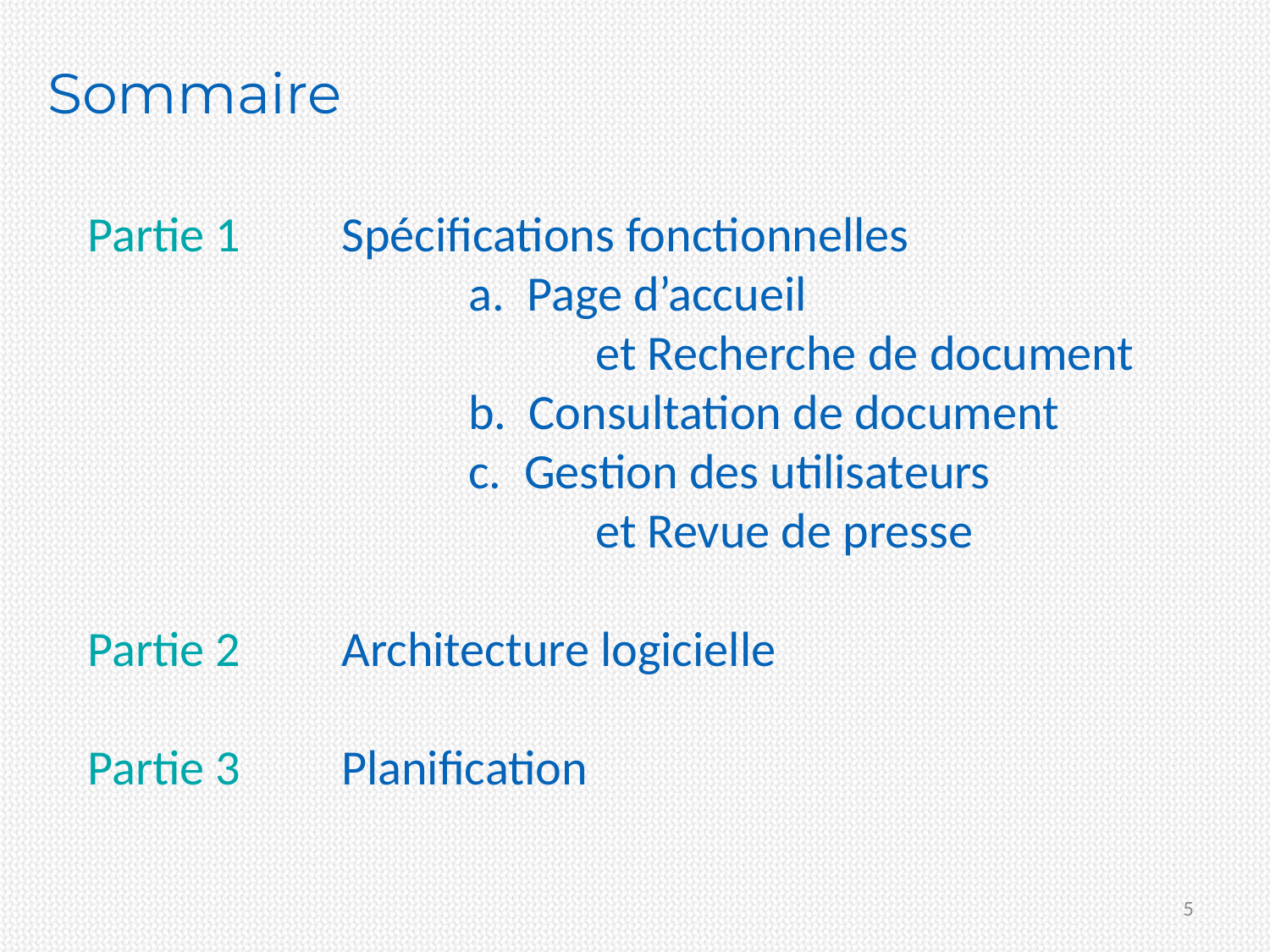

# Sommaire
Partie 1	Spécifications fonctionnelles
			a.  Page d’accueil
				et Recherche de document
			b.  Consultation de document
			c.  Gestion des utilisateurs
				et Revue de presse

Partie 2	Architecture logicielle

Partie 3	Planification
5